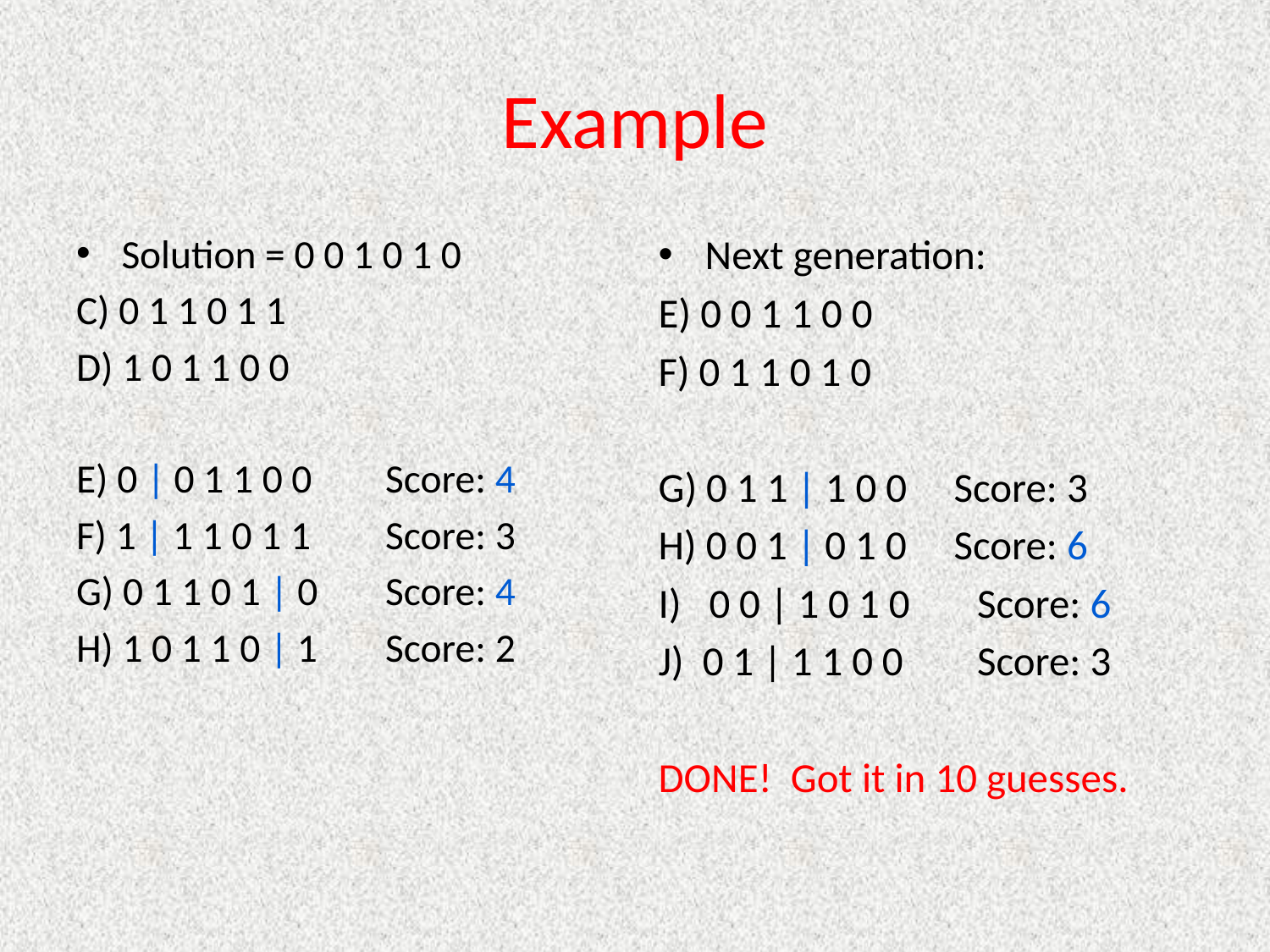

# Example
Solution = 0 0 1 0 1 0
C) 0 1 1 0 1 1
D) 1 0 1 1 0 0

E) 0 | 0 1 1 0 0		Score: 4
F) 1 | 1 1 0 1 1		Score: 3
G) 0 1 1 0 1 | 0		Score: 4
H) 1 0 1 1 0 | 1		Score: 2
Next generation:
E) 0 0 1 1 0 0
F) 0 1 1 0 1 0

G) 0 1 1 | 1 0 0		Score: 3
H) 0 0 1 | 0 1 0		Score: 6
I)   0 0 | 1 0 1 0	Score: 6
J)  0 1 | 1 1 0 0		Score: 3

DONE!  Got it in 10 guesses.